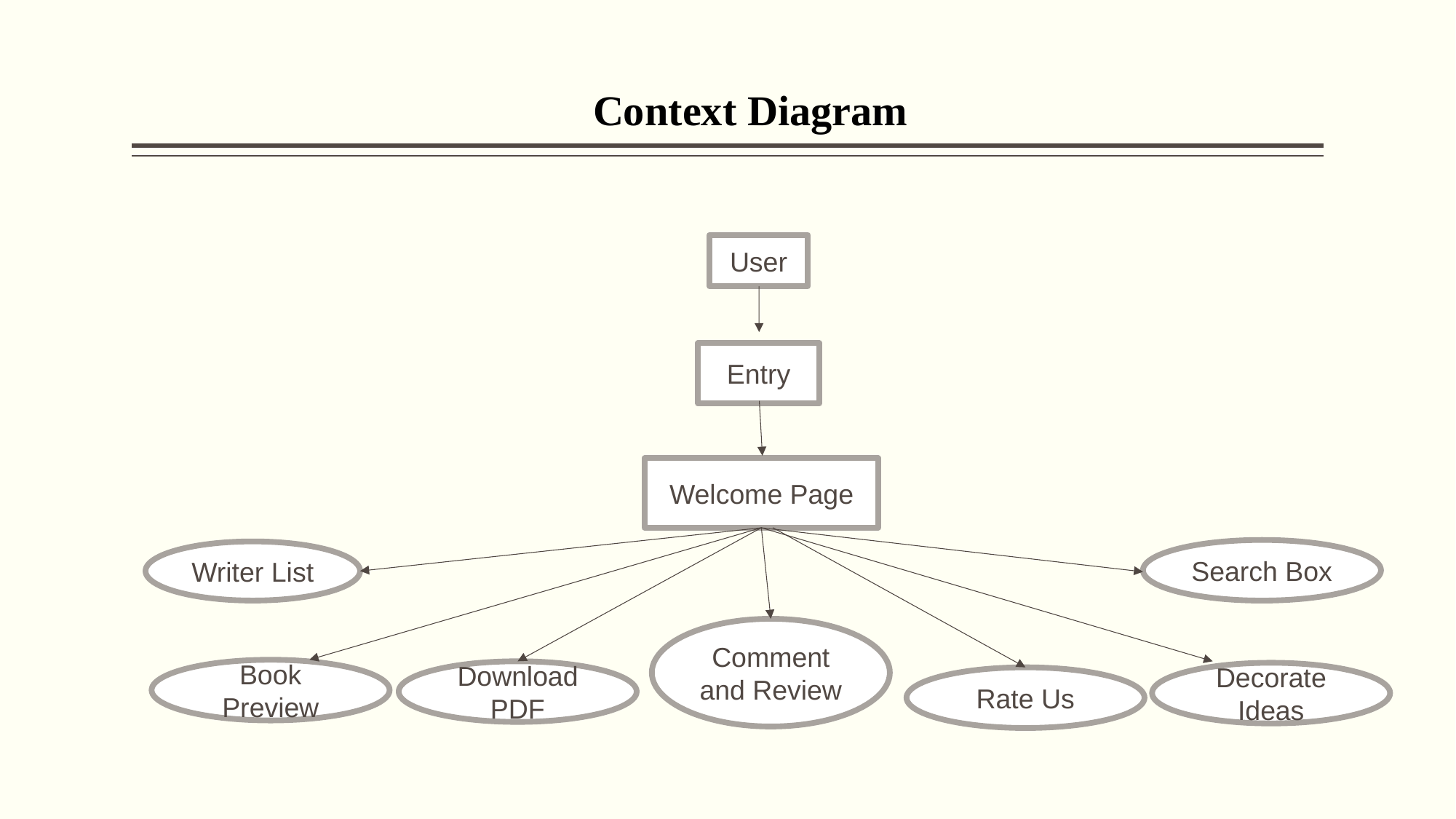

# Context Diagram

User
Entry
Welcome Page
Search Box
Writer List
Comment and Review
Book Preview
Download PDF
Decorate Ideas
Rate Us